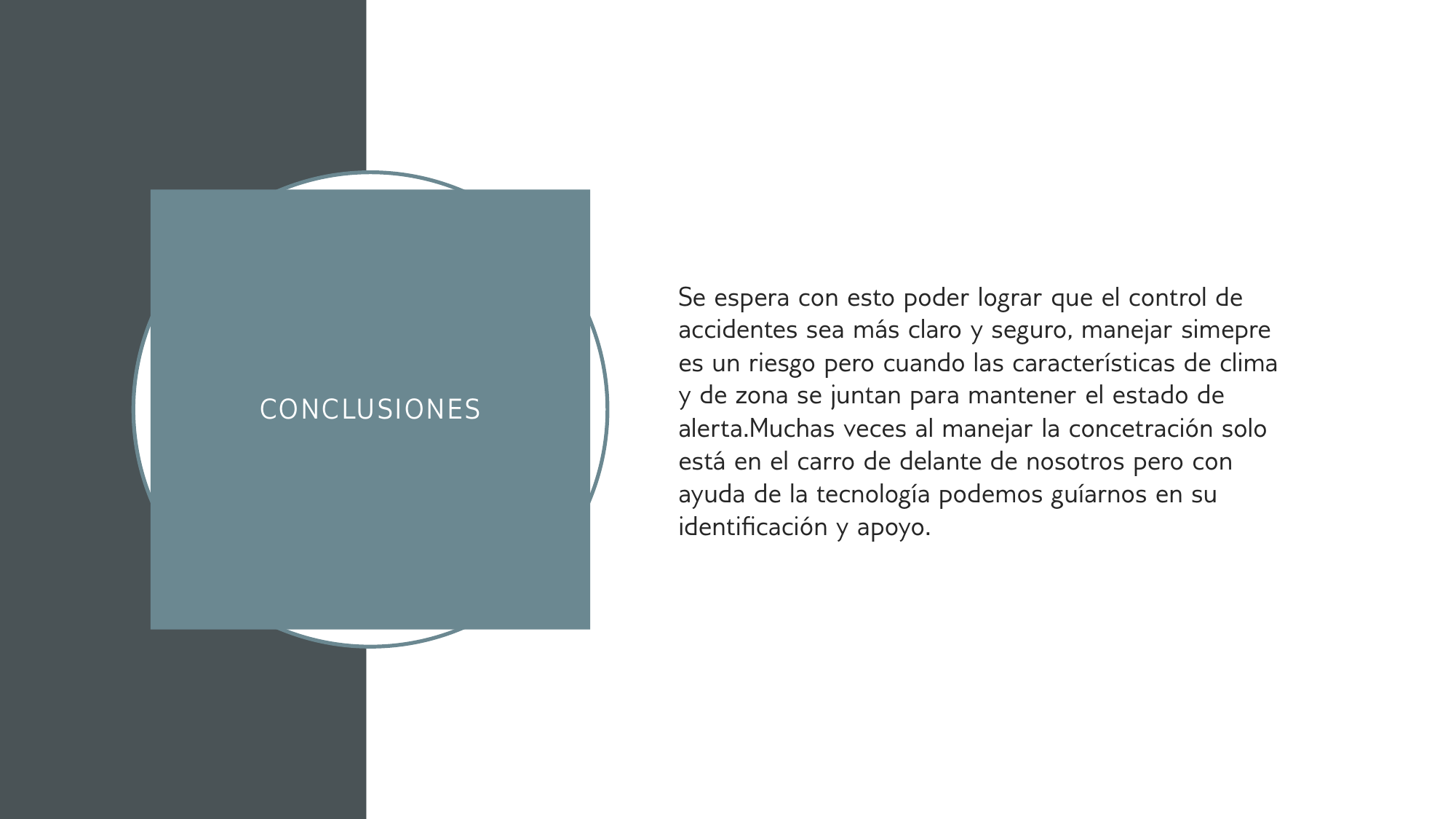

Se espera con esto poder lograr que el control de accidentes sea más claro y seguro, manejar simepre es un riesgo pero cuando las características de clima y de zona se juntan para mantener el estado de alerta.Muchas veces al manejar la concetración solo está en el carro de delante de nosotros pero con ayuda de la tecnología podemos guíarnos en su identificación y apoyo.

# Conclusiones